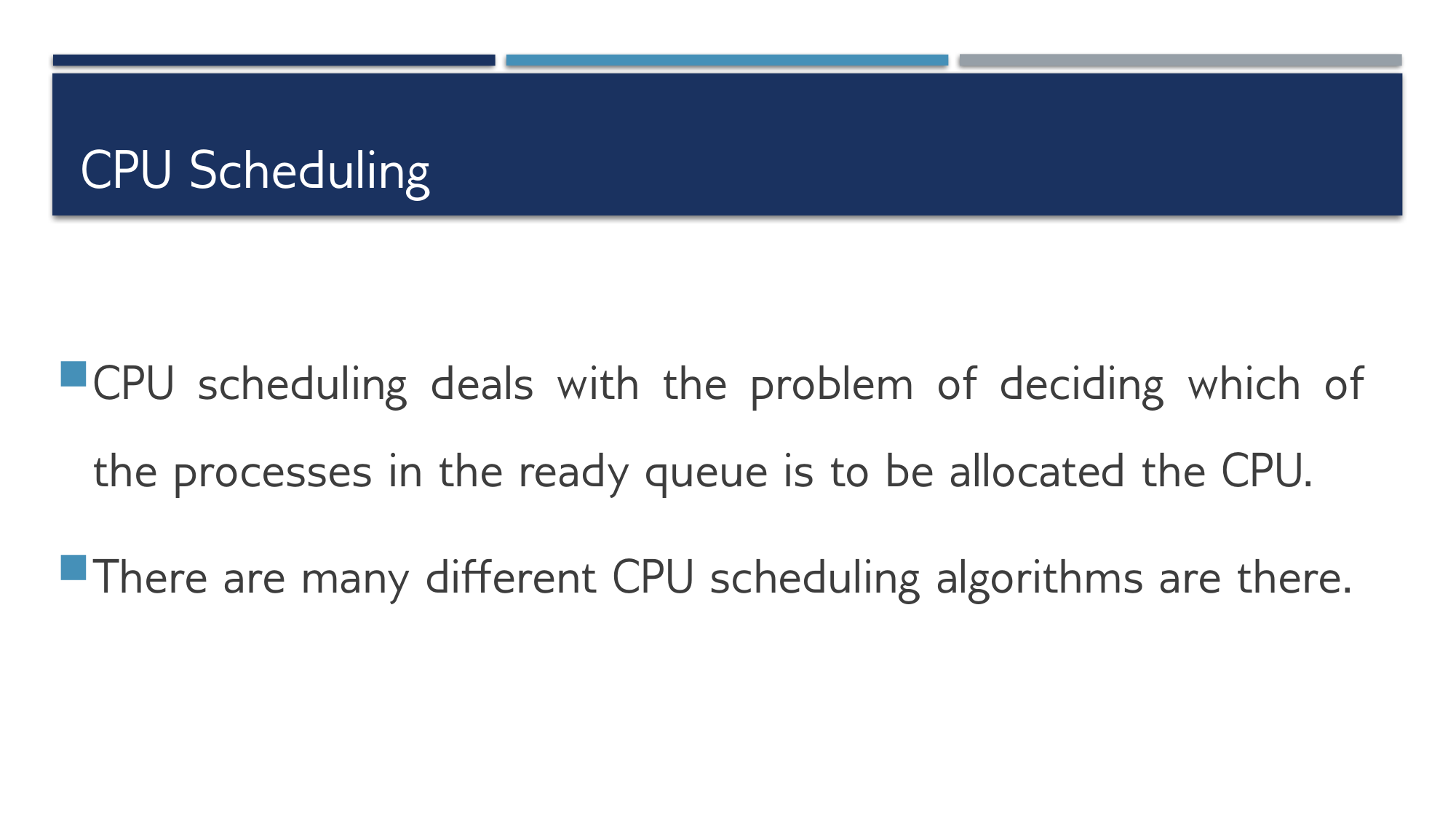

# CPU Scheduling
CPU scheduling deals with the problem of deciding which of the processes in the ready queue is to be allocated the CPU.
There are many different CPU scheduling algorithms are there.